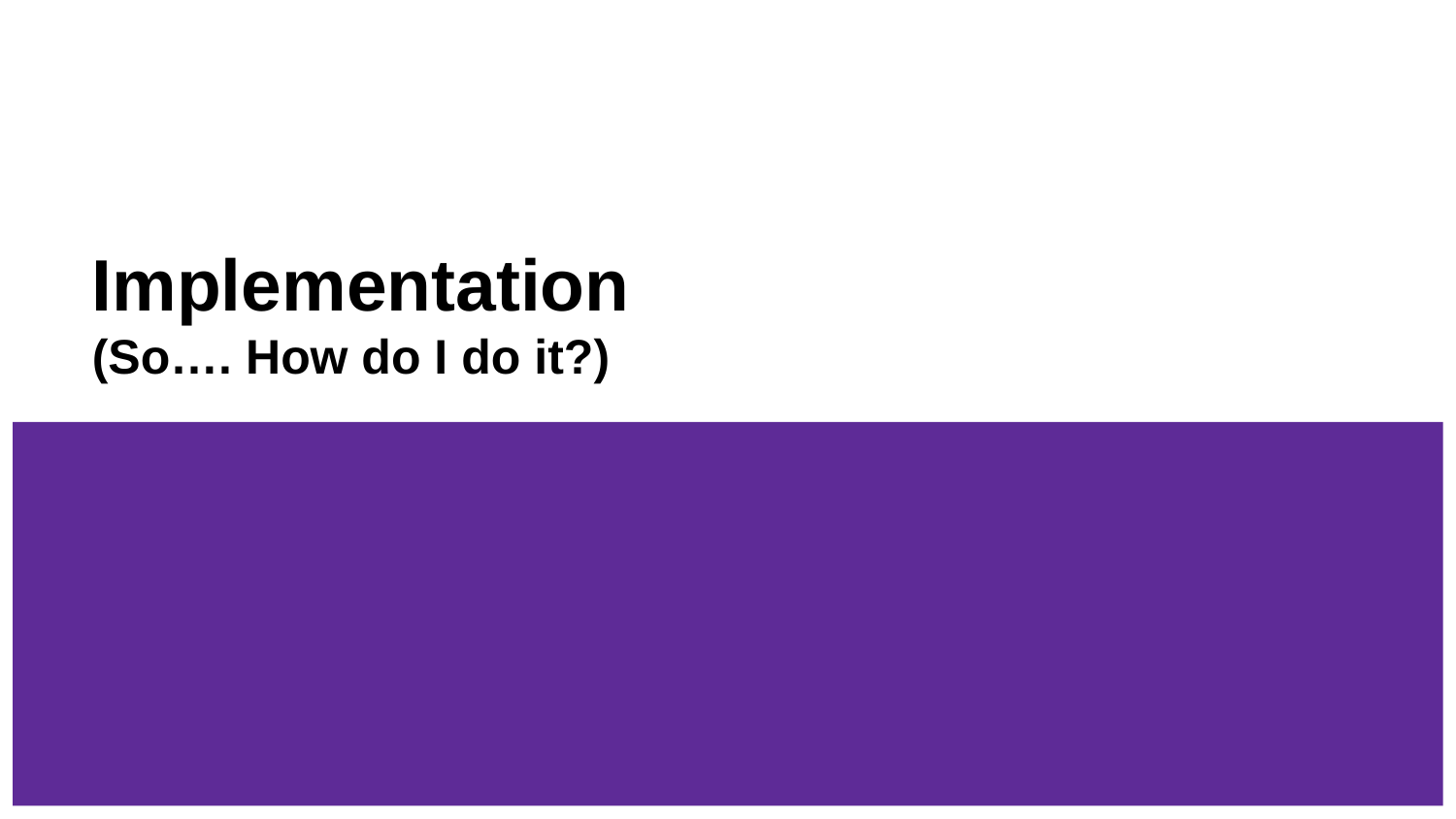

# Implementation
(So…. How do I do it?)